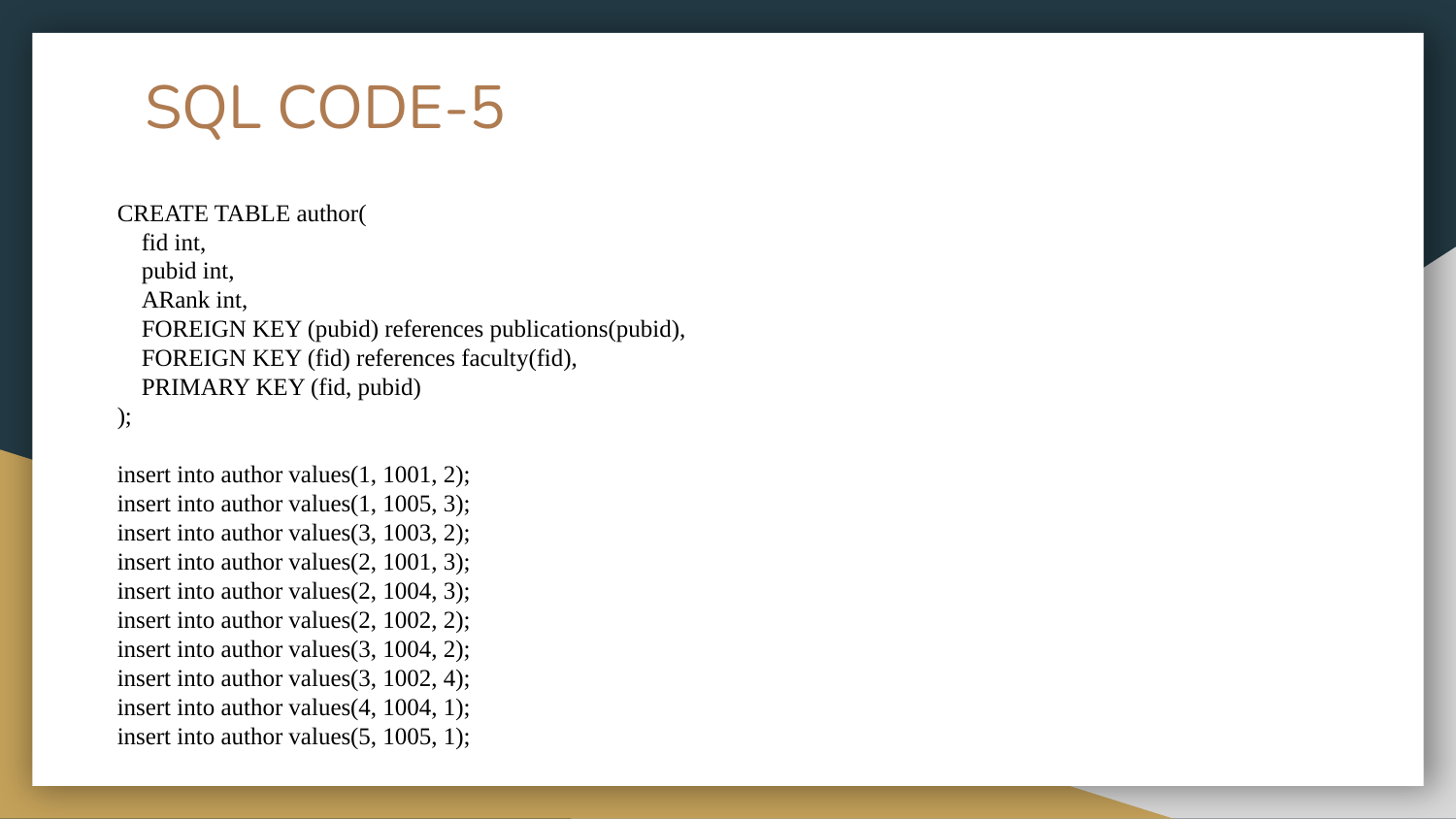

# SQL CODE-5
CREATE TABLE author(
    fid int,
    pubid int,
    ARank int,
    FOREIGN KEY (pubid) references publications(pubid),
    FOREIGN KEY (fid) references faculty(fid),
    PRIMARY KEY (fid, pubid)
);

insert into author values(1, 1001, 2);
insert into author values(1, 1005, 3);
insert into author values(3, 1003, 2);
insert into author values(2, 1001, 3);
insert into author values(2, 1004, 3);
insert into author values(2, 1002, 2);
insert into author values(3, 1004, 2);
insert into author values(3, 1002, 4);
insert into author values(4, 1004, 1);
insert into author values(5, 1005, 1);